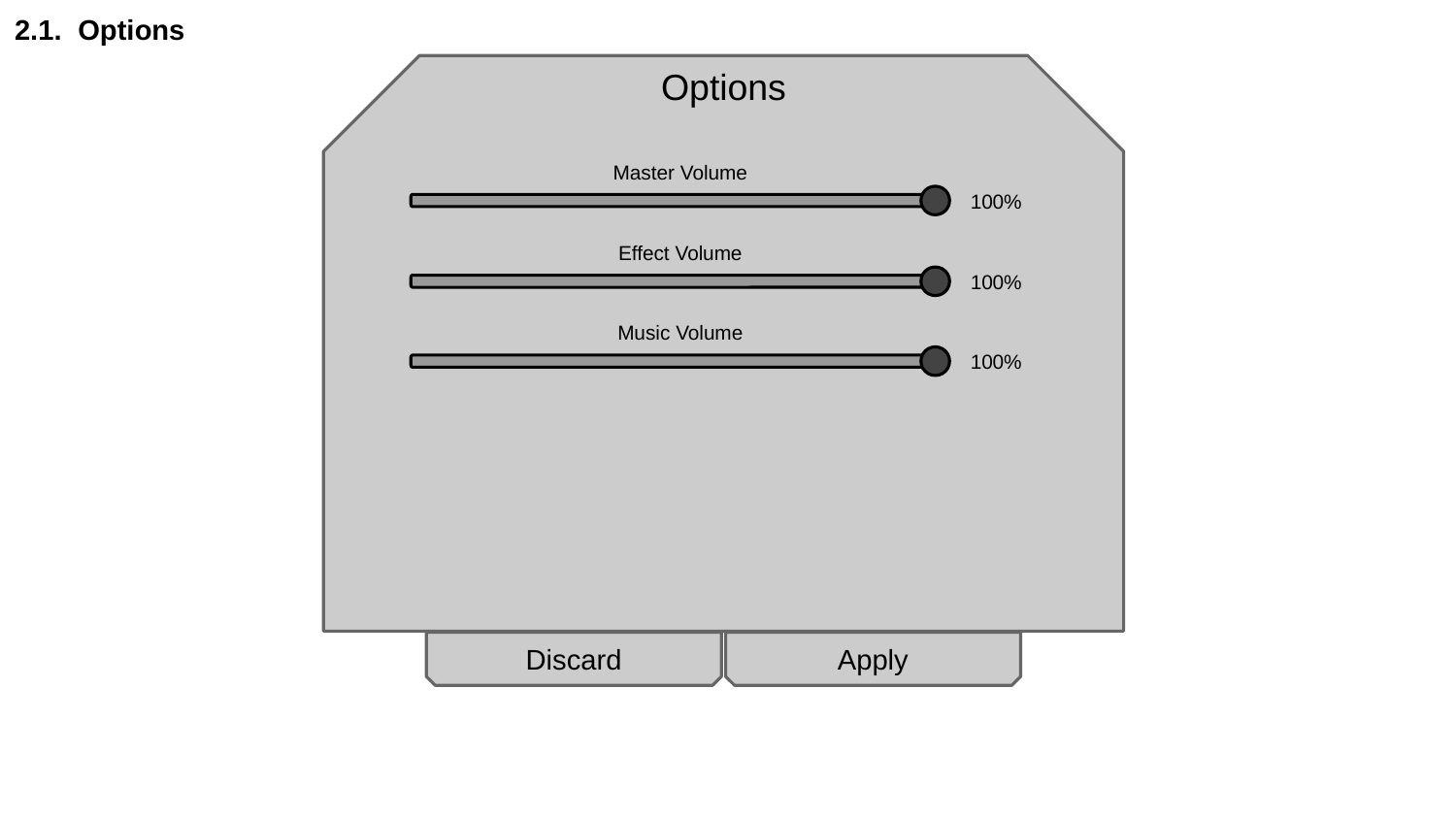

# 2.1.  Options
Options

Master Volume
100%

Effect Volume
100%

Music Volume
100%

Apply
Discard